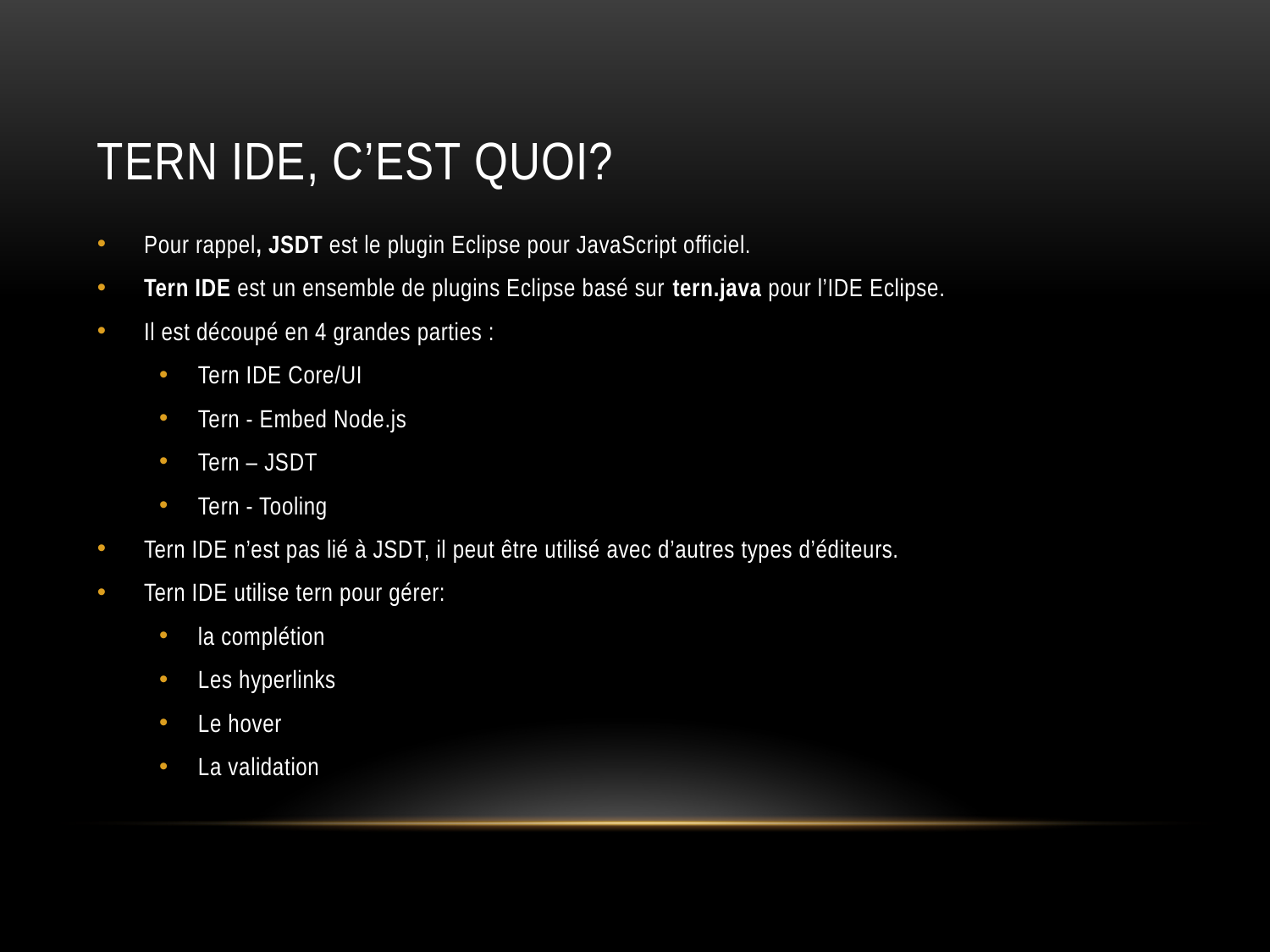

# Tern IDE, c’est quoi?
Pour rappel, JSDT est le plugin Eclipse pour JavaScript officiel.
Tern IDE est un ensemble de plugins Eclipse basé sur tern.java pour l’IDE Eclipse.
Il est découpé en 4 grandes parties :
Tern IDE Core/UI
Tern - Embed Node.js
Tern – JSDT
Tern - Tooling
Tern IDE n’est pas lié à JSDT, il peut être utilisé avec d’autres types d’éditeurs.
Tern IDE utilise tern pour gérer:
la complétion
Les hyperlinks
Le hover
La validation